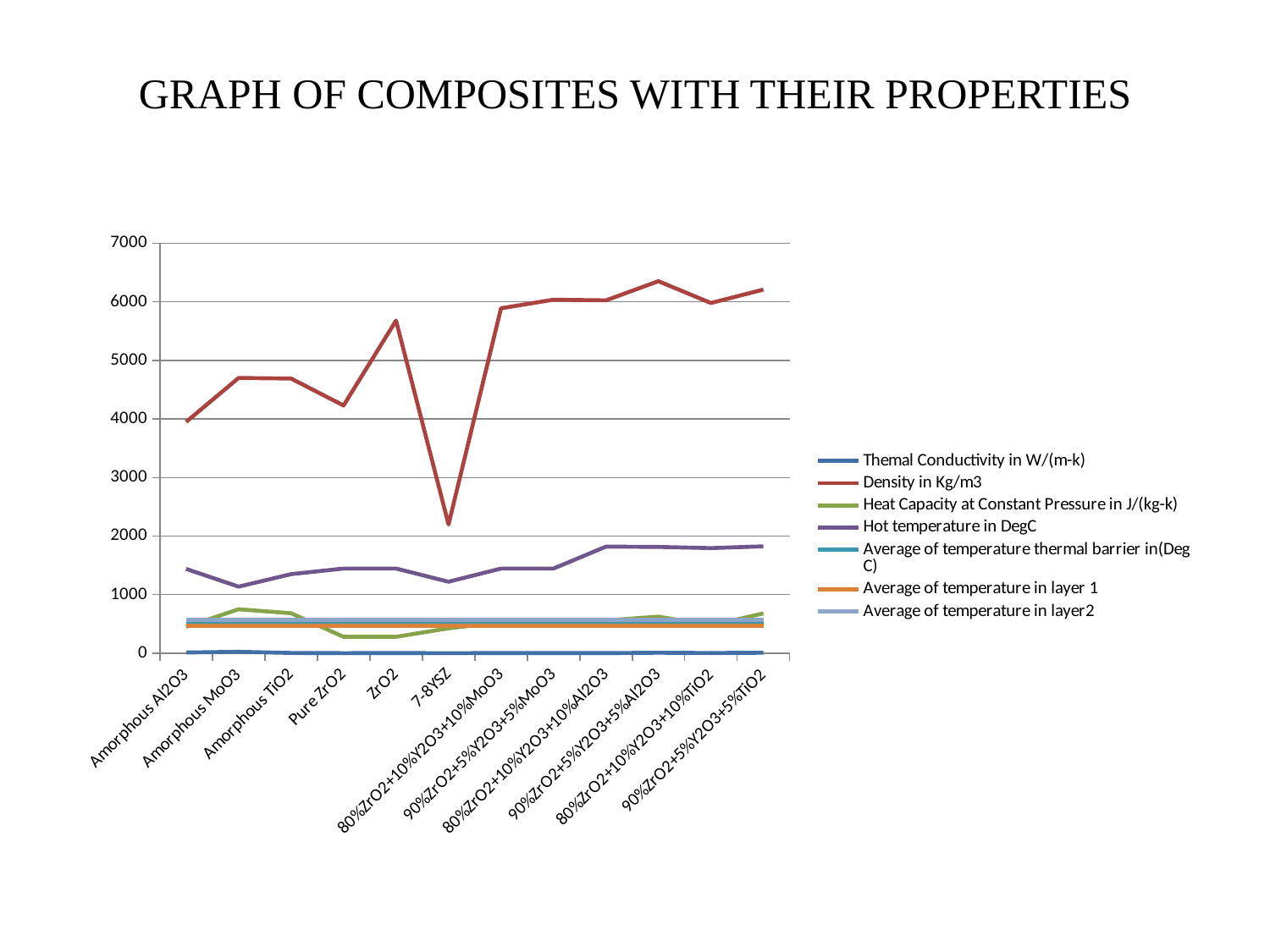

# GRAPH OF COMPOSITES WITH THEIR PROPERTIES

### Chart

| Category | Themal Conductivity in W/(m-k) | Density in Kg/m3 | Heat Capacity at Constant Pressure in J/(kg-k) | Hot temperature in DegC | Average of temperature thermal barrier in(Deg C) | Average of temperature in layer 1 | Average of temperature in layer2 |
|---|---|---|---|---|---|---|---|
| Amorphous Al2O3 | 12.0 | 3950.0 | 451.0 | 1440.0 | 530.26 | 472.8 | 568.4499999999995 |
| Amorphous MoO3 | 24.1 | 4700.0 | 750.0 | 1137.0 | 530.26 | 472.97999999999956 | 568.4499999999995 |
| Amorphous TiO2 | 4.8 | 4690.0 | 683.0 | 1350.0 | 530.26 | 472.97999999999956 | 568.4499999999995 |
| Pure ZrO2 | 1.5 | 4230.0 | 280.0 | 1445.775 | 530.26 | 472.97999999999956 | 568.4499999999995 |
| ZrO2 | 2.9 | 5680.0 | 280.0 | 1445.775 | 530.5 | 472.6400000000004 | 568.3299999999995 |
| 7-8YSZ | 0.5 | 2200.0 | 425.0 | 1220.0 | 530.26 | 472.97999999999956 | 568.75 |
| 80%ZrO2+10%Y2O3+10%MoO3 | 2.5632 | 5890.0 | 529.0 | 1445.775 | 530.26 | 472.97999999999956 | 568.3299999999995 |
| 90%ZrO2+5%Y2O3+5%MoO3 | 2.13 | 6036.0 | 534.5 | 1445.775 | 530.5 | 472.97999999999956 | 568.3299999999995 |
| 80%ZrO2+10%Y2O3+10%Al2O3 | 1.8 | 6025.0 | 560.0 | 1820.0 | 530.0499999999994 | 472.6400000000004 | 568.3299999999995 |
| 90%ZrO2+5%Y2O3+5%Al2O3 | 8.120000000000001 | 6352.0 | 625.0 | 1815.0 | 530.0499999999994 | 472.6400000000004 | 568.3299999999995 |
| 80%ZrO2+10%Y2O3+10%TiO2 | 3.4499999999999997 | 5980.0 | 475.0 | 1795.0 | 530.0499999999994 | 472.6400000000004 | 568.3299999999995 |
| 90%ZrO2+5%Y2O3+5%TiO2 | 8.120000000000001 | 6209.0 | 680.0 | 1825.0 | 530.0499999999994 | 472.6400000000004 | 568.3299999999995 |